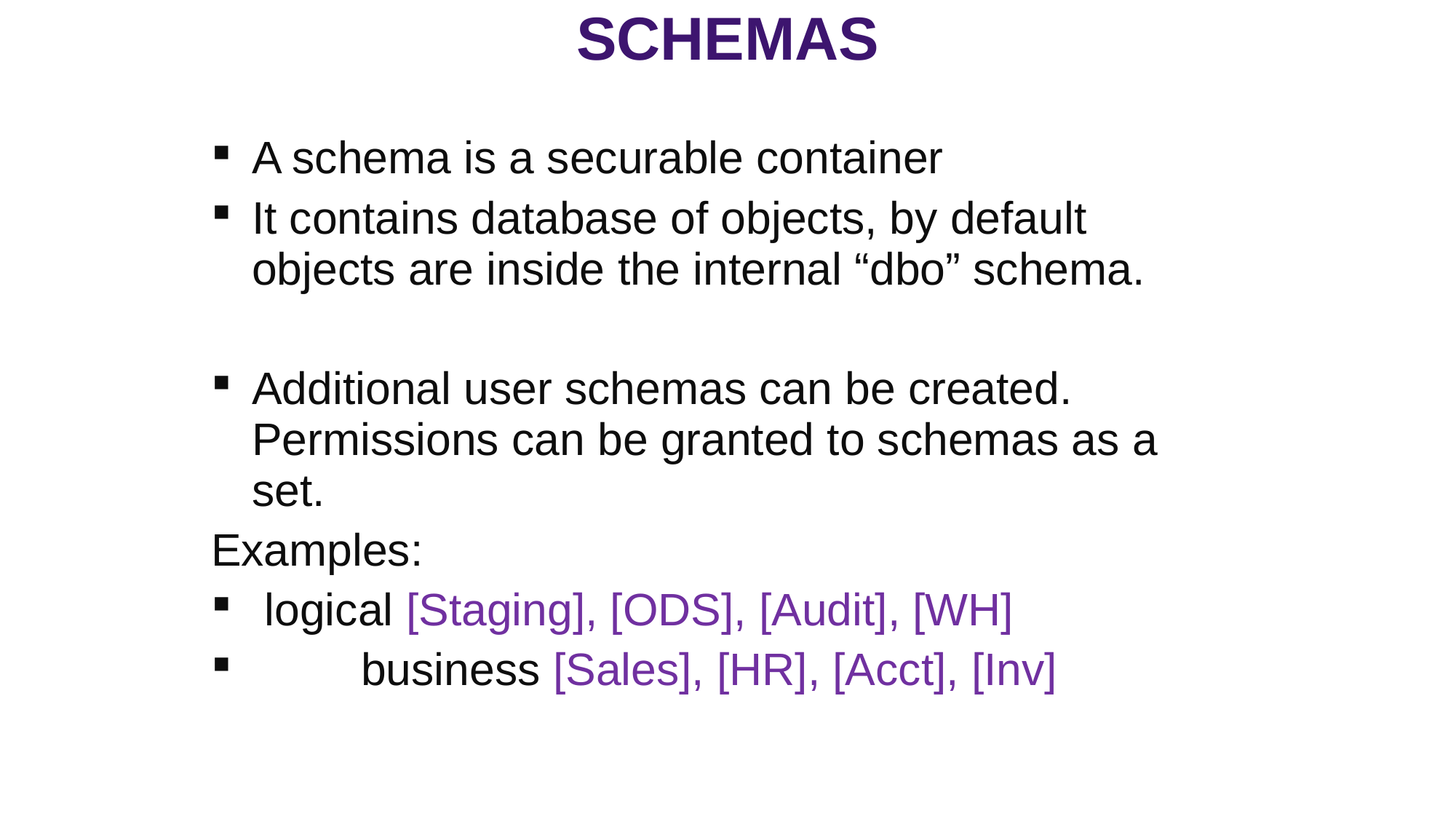

Schemas
A schema is a securable container
It contains database of objects, by default objects are inside the internal “dbo” schema.

Additional user schemas can be created.  Permissions can be granted to schemas as a set.
Examples:
 logical [Staging], [ODS], [Audit], [WH]
	business [Sales], [HR], [Acct], [Inv]